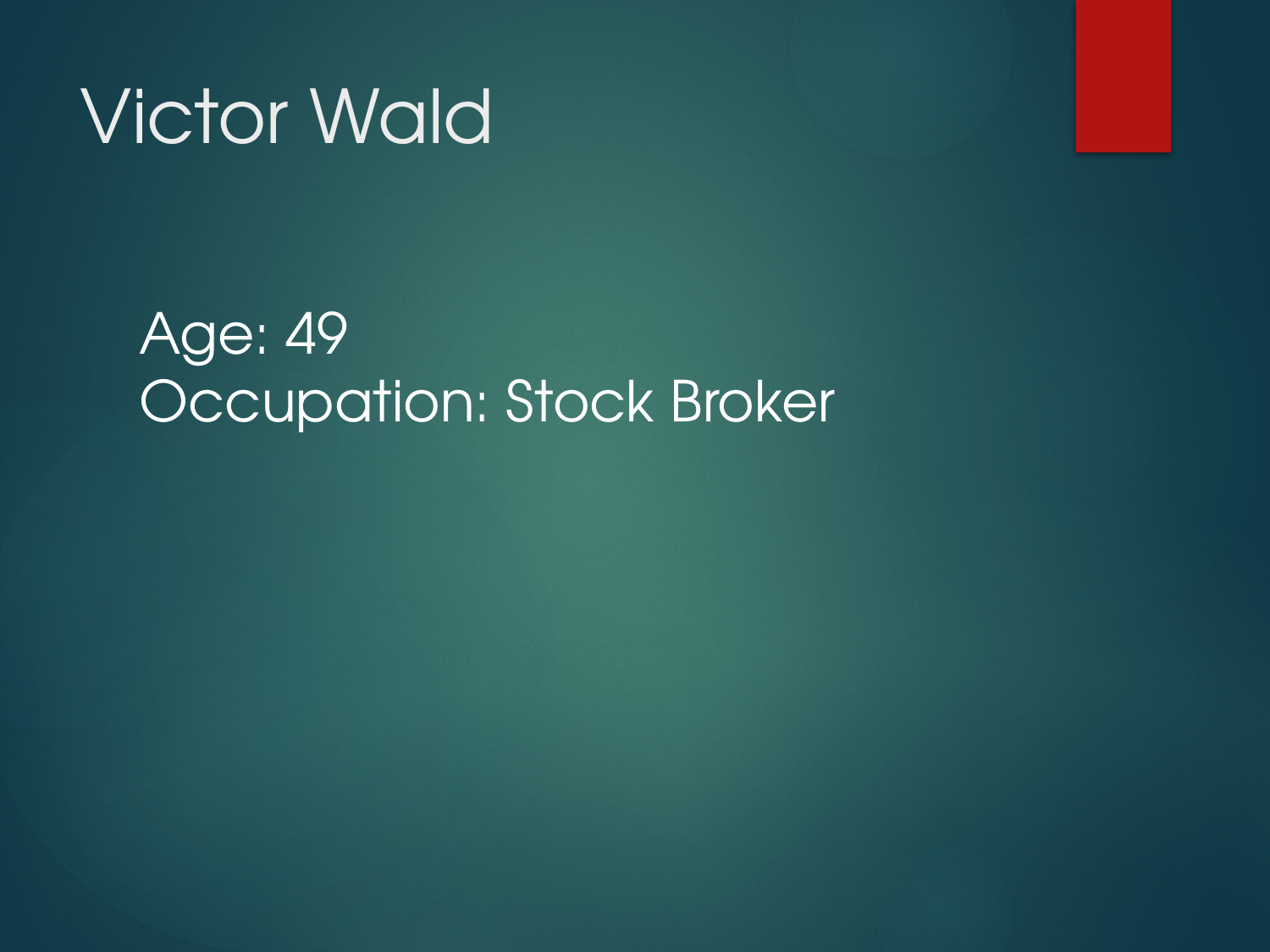

# Victor Wald

Age: 49
Occupation: Stock Broker